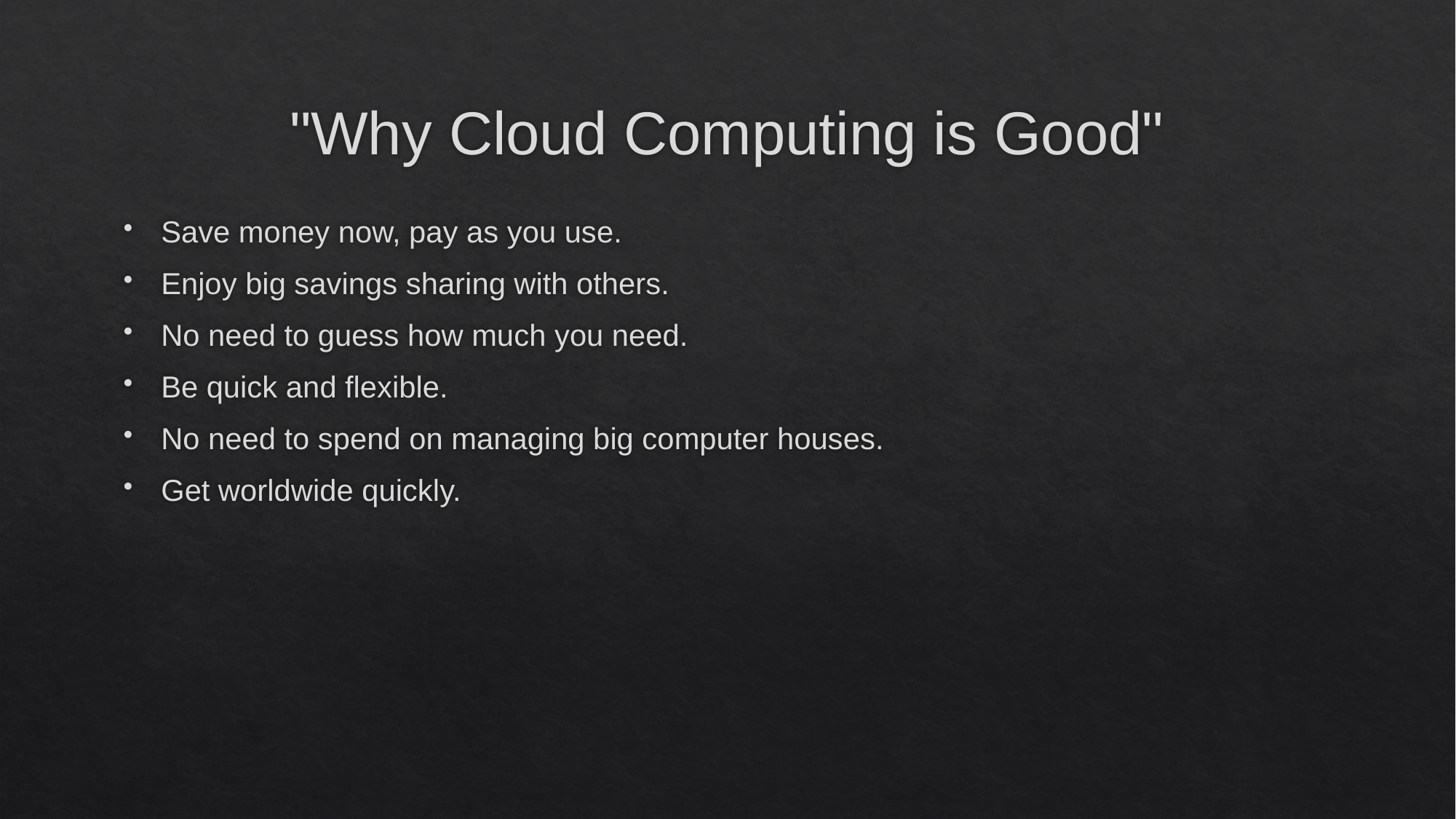

# "Why Cloud Computing is Good"
Save money now, pay as you use.
Enjoy big savings sharing with others.
No need to guess how much you need.
Be quick and flexible.
No need to spend on managing big computer houses.
Get worldwide quickly.